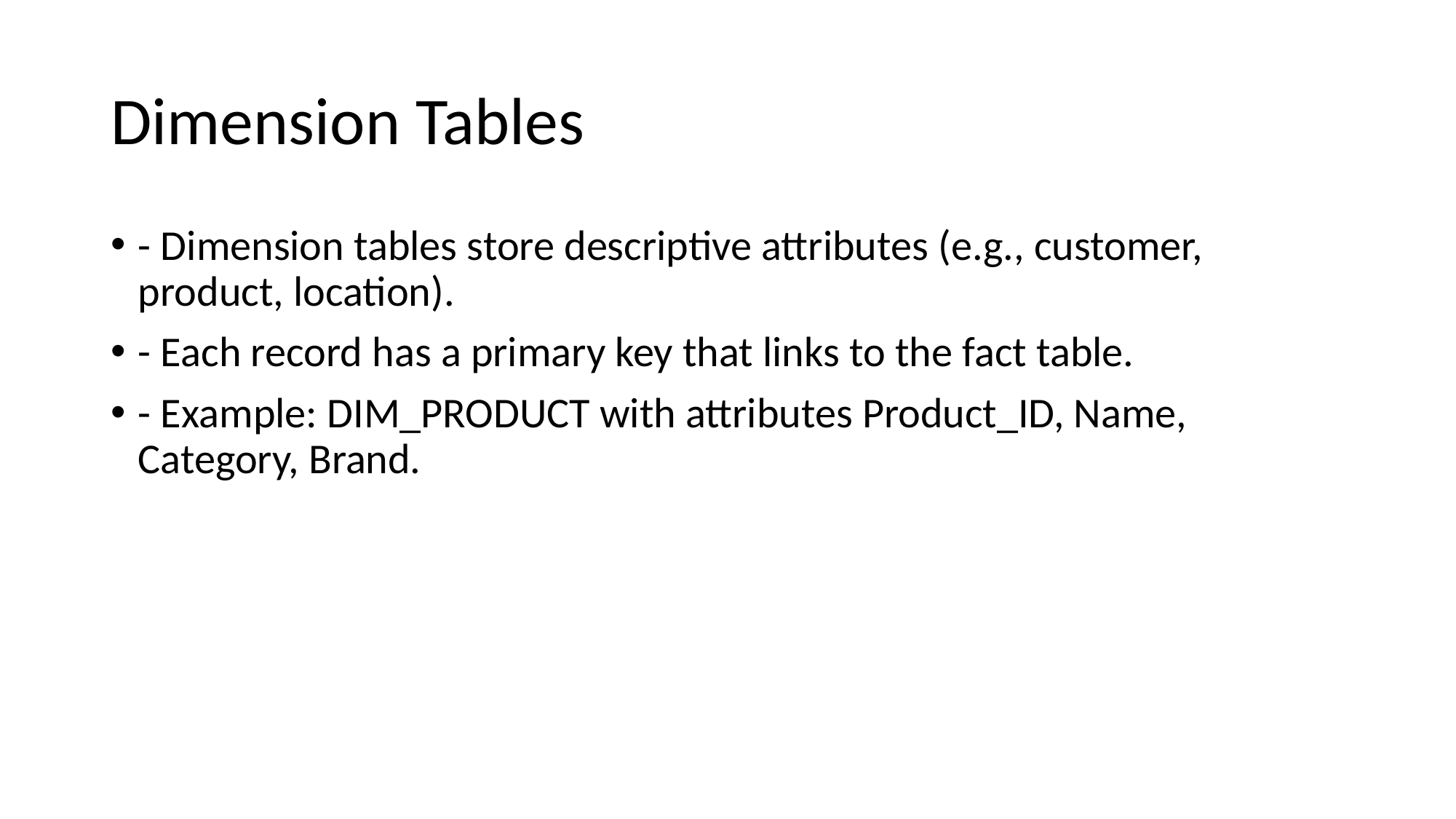

# Dimension Tables
- Dimension tables store descriptive attributes (e.g., customer, product, location).
- Each record has a primary key that links to the fact table.
- Example: DIM_PRODUCT with attributes Product_ID, Name, Category, Brand.